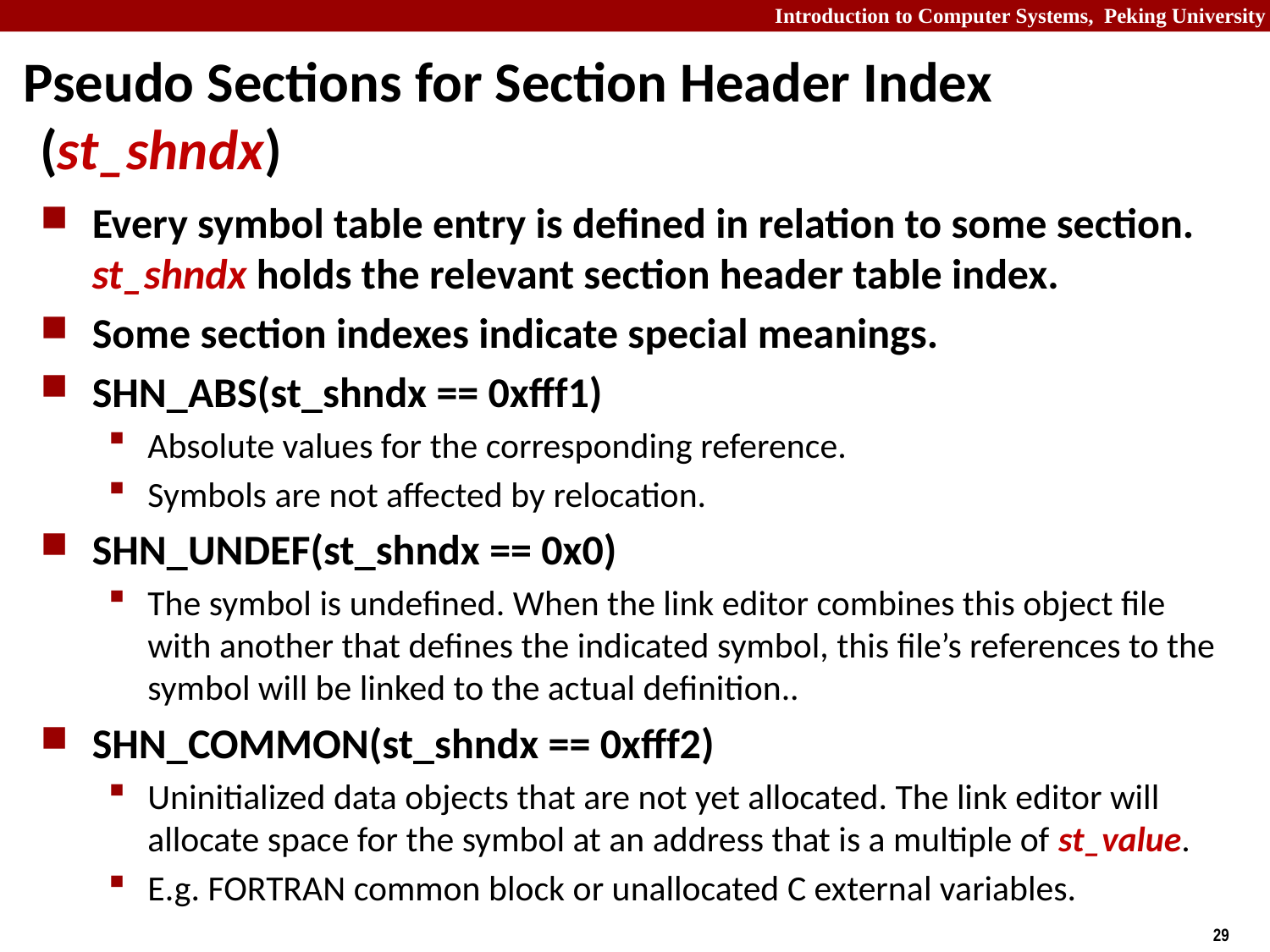

# Pseudo Sections for Section Header Index (st_shndx)
Every symbol table entry is defined in relation to some section. st_shndx holds the relevant section header table index.
Some section indexes indicate special meanings.
SHN_ABS(st_shndx == 0xfff1)
Absolute values for the corresponding reference.
Symbols are not affected by relocation.
SHN_UNDEF(st_shndx == 0x0)
The symbol is undefined. When the link editor combines this object file with another that defines the indicated symbol, this file’s references to the symbol will be linked to the actual definition..
SHN_COMMON(st_shndx == 0xfff2)
Uninitialized data objects that are not yet allocated. The link editor will allocate space for the symbol at an address that is a multiple of st_value.
E.g. FORTRAN common block or unallocated C external variables.